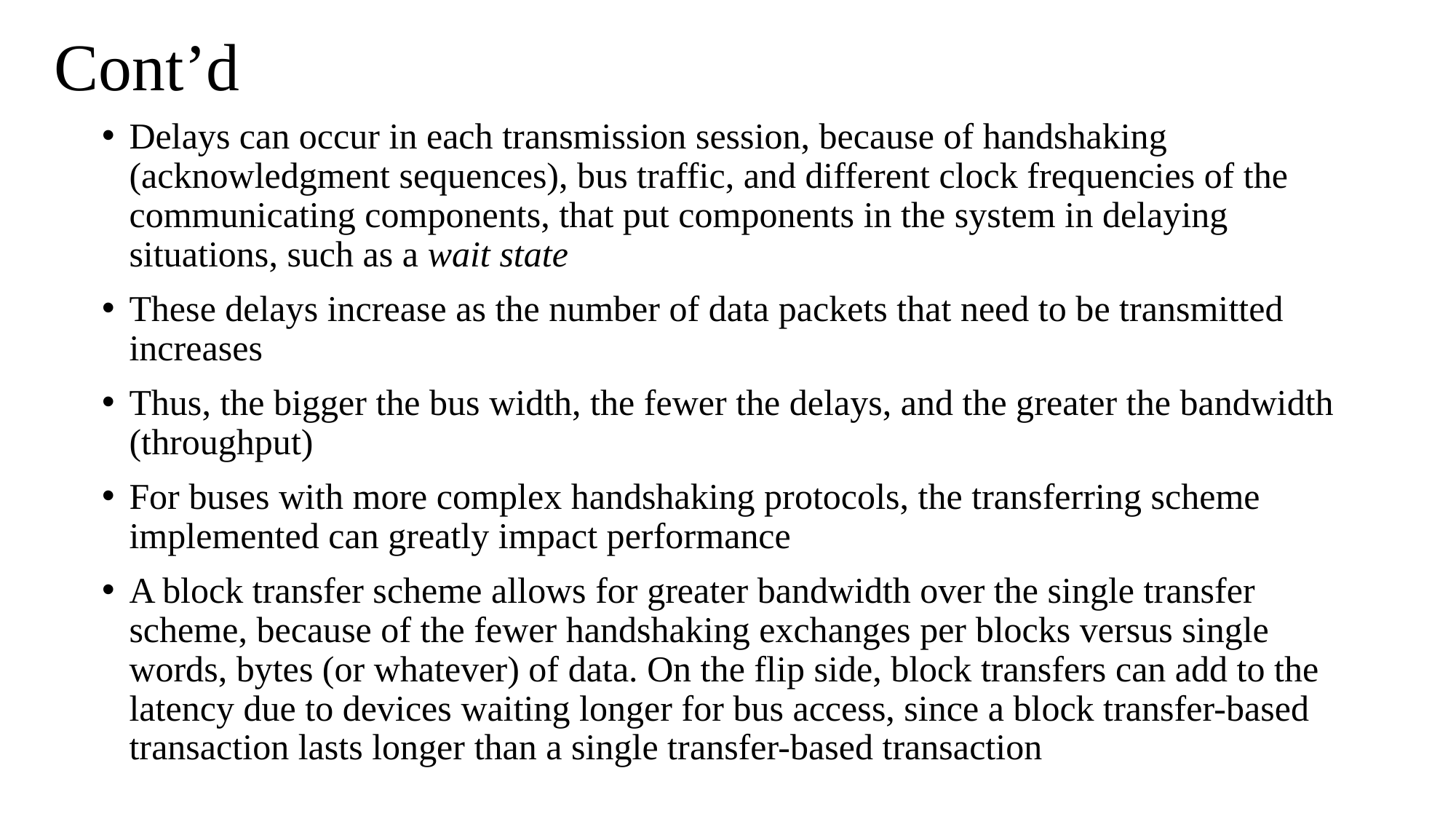

# Cont’d
Delays can occur in each transmission session, because of handshaking (acknowledgment sequences), bus traffic, and different clock frequencies of the communicating components, that put components in the system in delaying situations, such as a wait state
These delays increase as the number of data packets that need to be transmitted increases
Thus, the bigger the bus width, the fewer the delays, and the greater the bandwidth (throughput)
For buses with more complex handshaking protocols, the transferring scheme implemented can greatly impact performance
A block transfer scheme allows for greater bandwidth over the single transfer scheme, because of the fewer handshaking exchanges per blocks versus single words, bytes (or whatever) of data. On the flip side, block transfers can add to the latency due to devices waiting longer for bus access, since a block transfer-based transaction lasts longer than a single transfer-based transaction